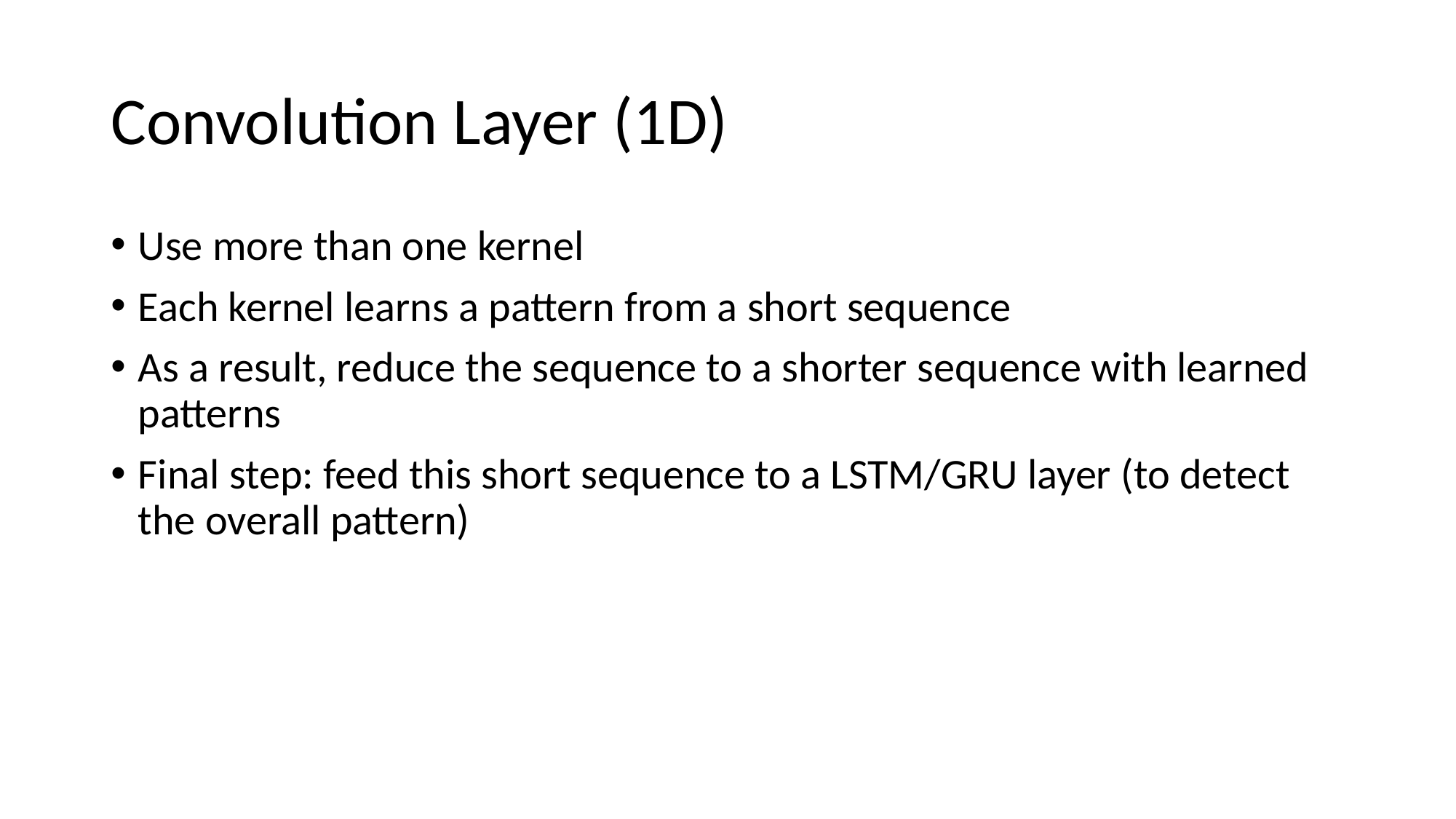

# Convolution Layer (1D)
Use more than one kernel
Each kernel learns a pattern from a short sequence
As a result, reduce the sequence to a shorter sequence with learned patterns
Final step: feed this short sequence to a LSTM/GRU layer (to detect the overall pattern)